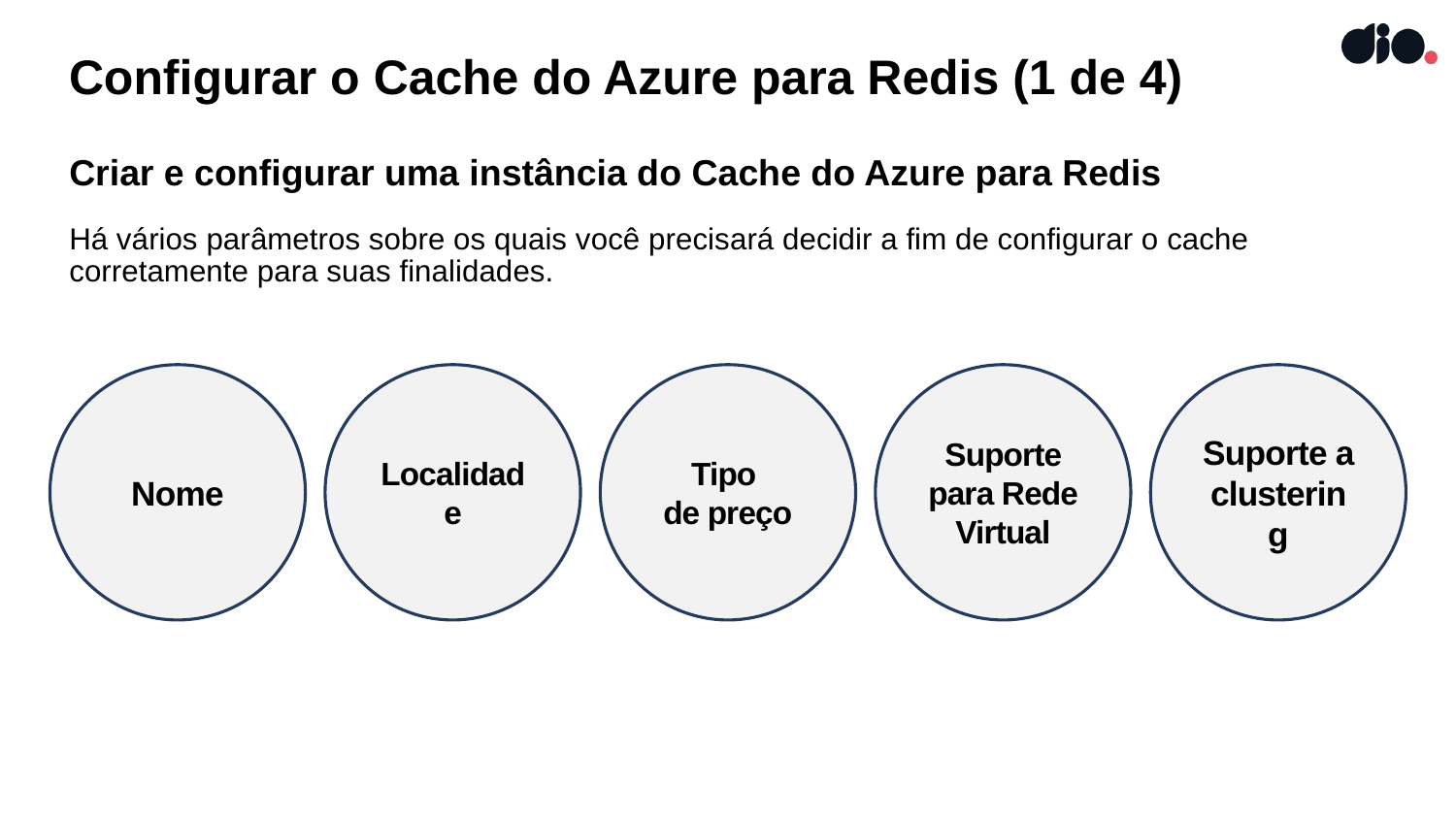

# Configurar o Cache do Azure para Redis (1 de 4)
Criar e configurar uma instância do Cache do Azure para Redis
Há vários parâmetros sobre os quais você precisará decidir a fim de configurar o cache corretamente para suas finalidades.

Nome
Localidade
Tipo
de preço
Suporte para Rede Virtual
Suporte a clustering